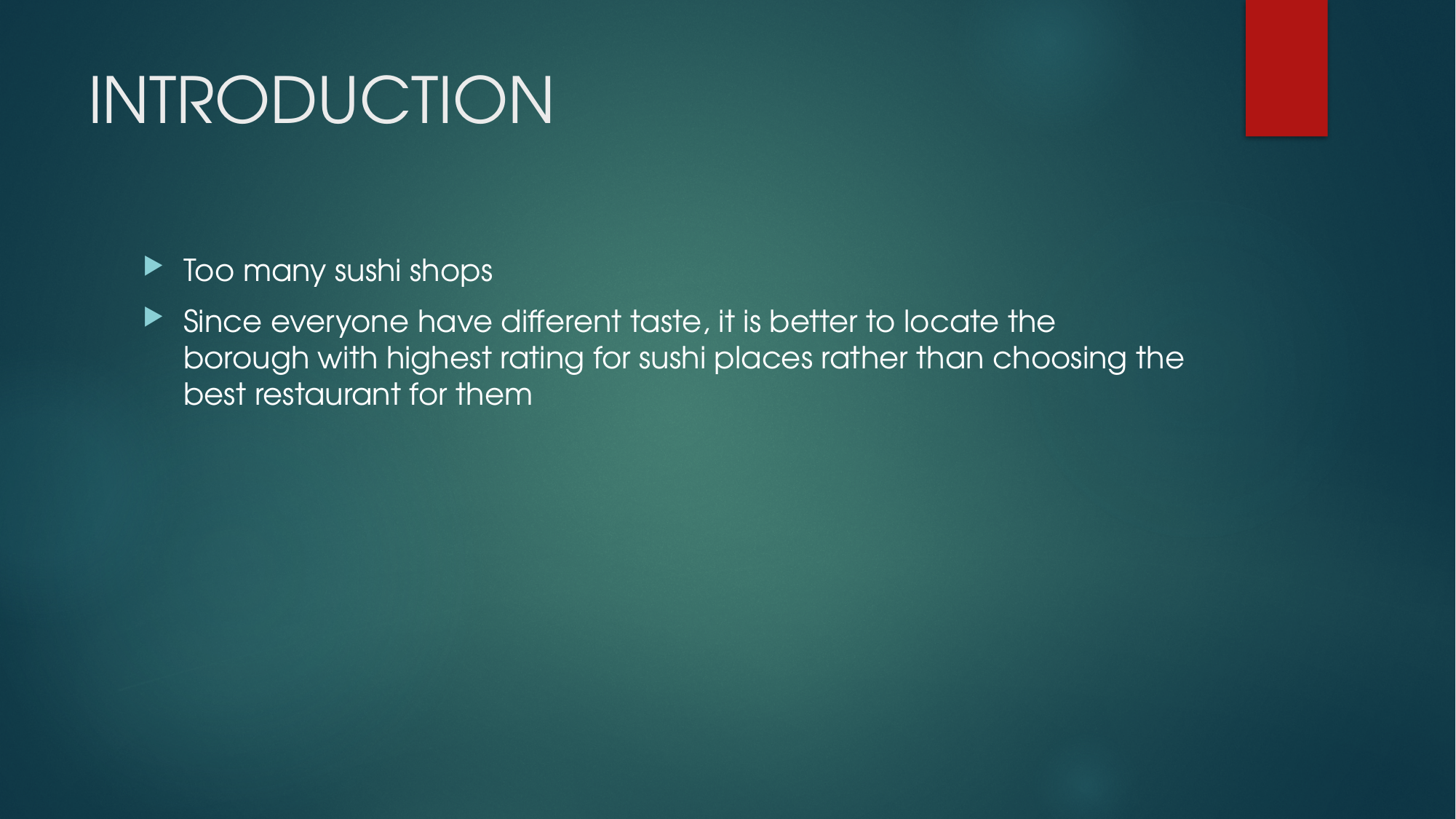

# INTRODUCTION
Too many sushi shops
Since everyone have different taste, it is better to locate the borough with highest rating for sushi places rather than choosing the best restaurant for them